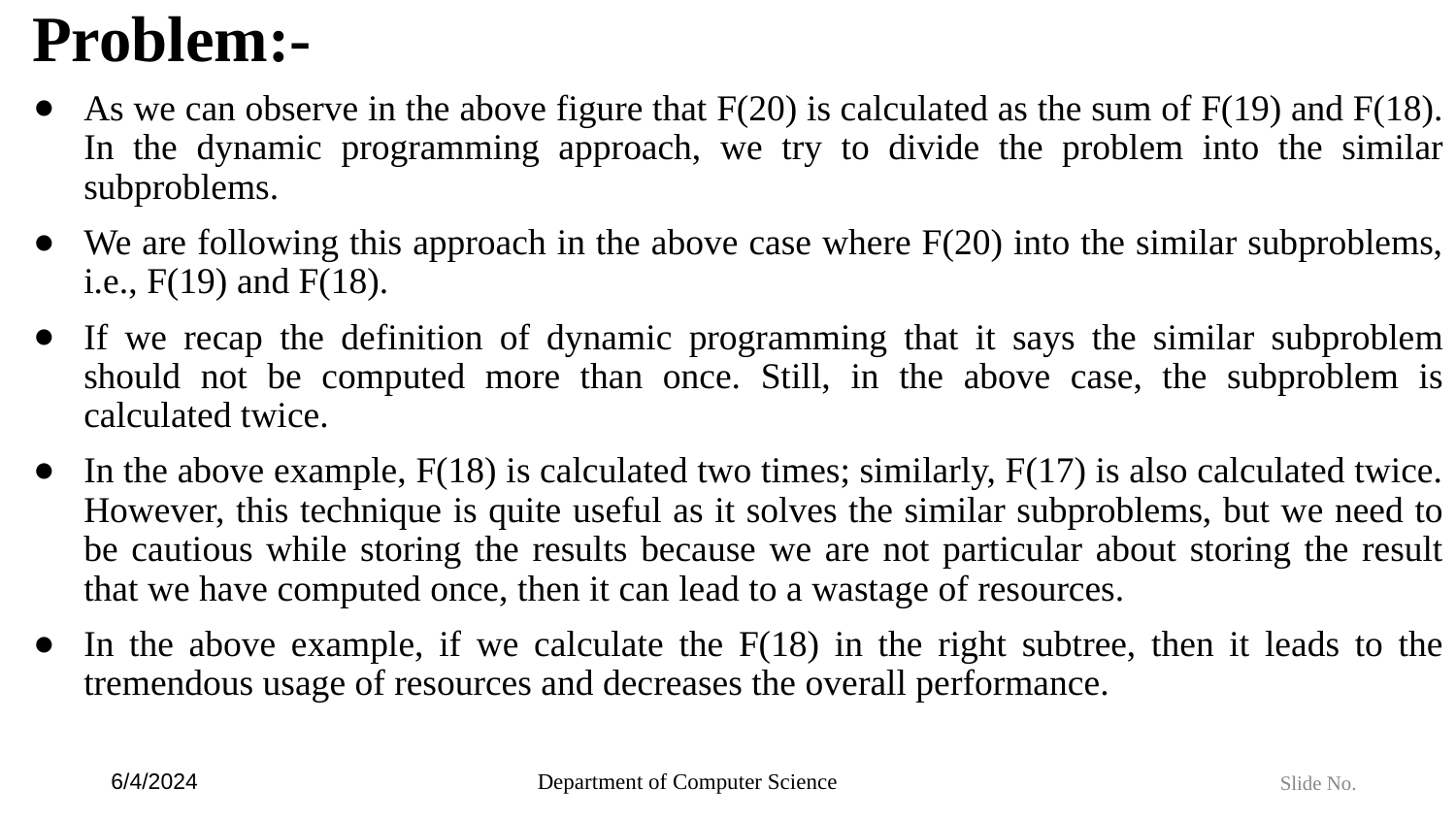

# Problem:-
As we can observe in the above figure that F(20) is calculated as the sum of F(19) and F(18). In the dynamic programming approach, we try to divide the problem into the similar subproblems.
We are following this approach in the above case where F(20) into the similar subproblems, i.e., F(19) and F(18).
If we recap the definition of dynamic programming that it says the similar subproblem should not be computed more than once. Still, in the above case, the subproblem is calculated twice.
In the above example, F(18) is calculated two times; similarly, F(17) is also calculated twice. However, this technique is quite useful as it solves the similar subproblems, but we need to be cautious while storing the results because we are not particular about storing the result that we have computed once, then it can lead to a wastage of resources.
In the above example, if we calculate the F(18) in the right subtree, then it leads to the tremendous usage of resources and decreases the overall performance.
6/4/2024
Department of Computer Science
Slide No.